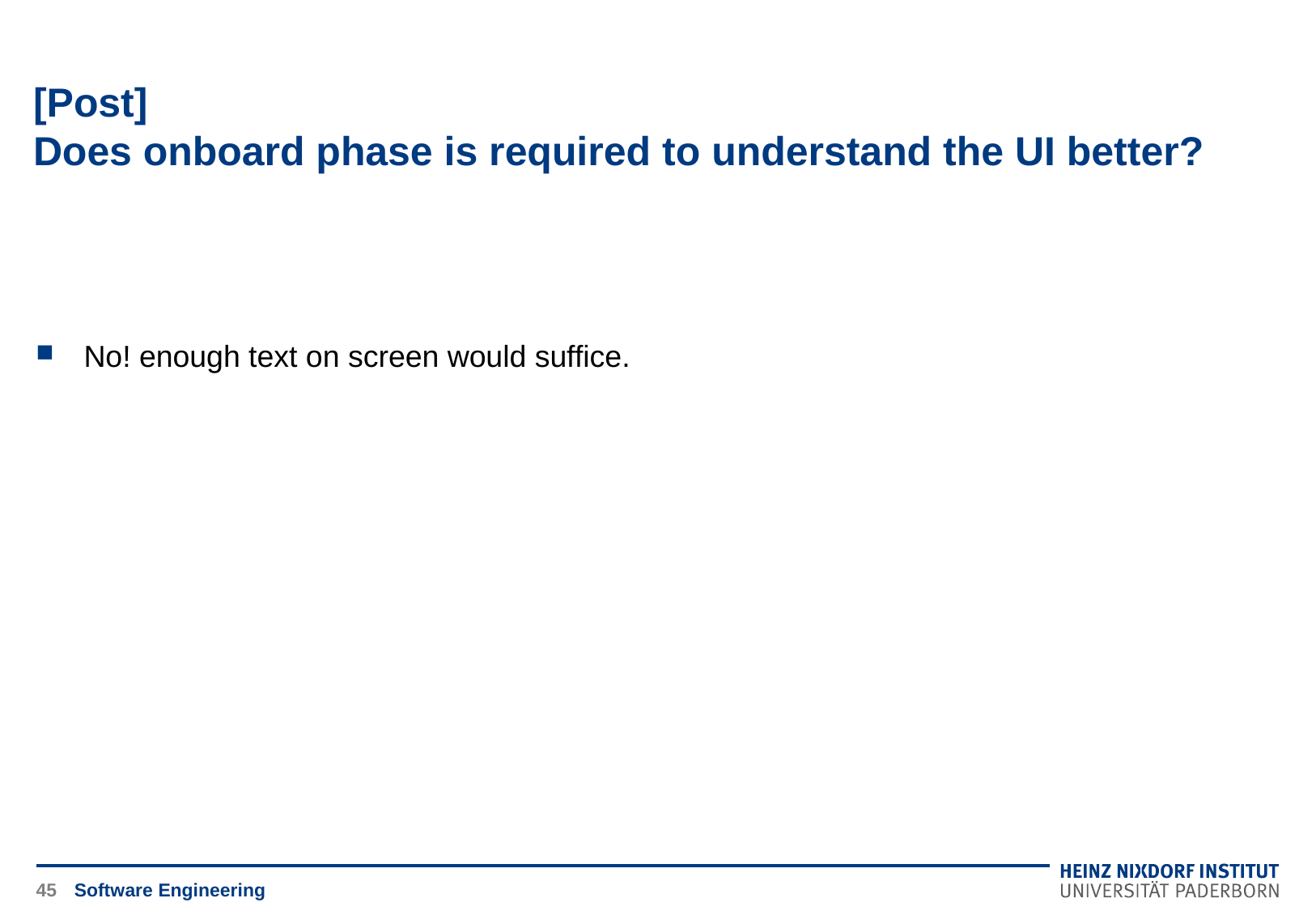

# [Post] Does onboard phase is required to understand the UI better?
No! enough text on screen would suffice.
45
Software Engineering